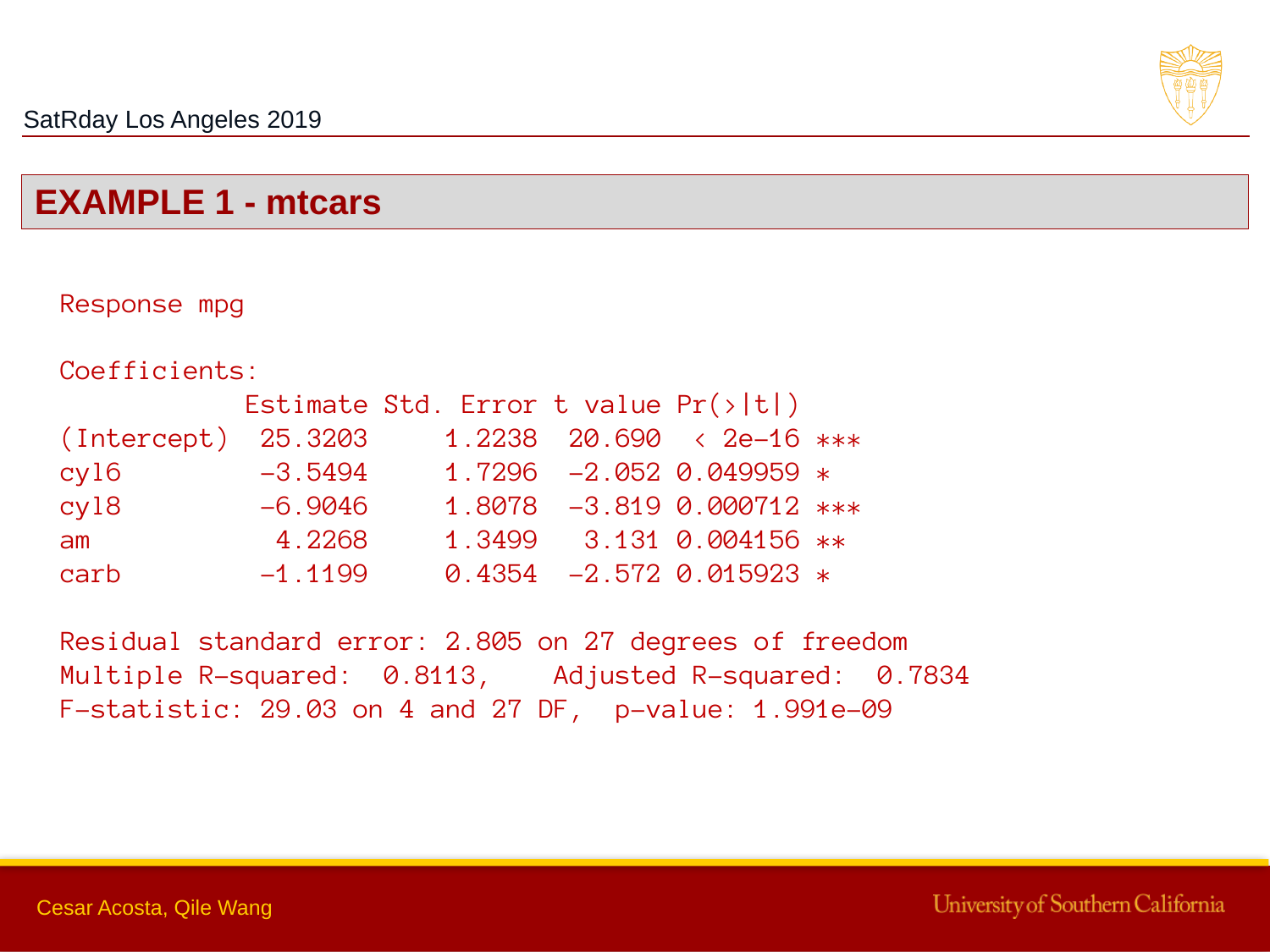

EXAMPLE 1 - mtcars

Response mpg

Coefficients:
            Estimate Std. Error t value Pr(>|t|)
(Intercept)  25.3203     1.2238  20.690  < 2e-16 ***
cyl6         -3.5494     1.7296  -2.052 0.049959 *
cyl8         -6.9046     1.8078  -3.819 0.000712 ***
am            4.2268     1.3499   3.131 0.004156 **
carb         -1.1199     0.4354  -2.572 0.015923 *

Residual standard error: 2.805 on 27 degrees of freedom
Multiple R-squared:  0.8113,    Adjusted R-squared:  0.7834
F-statistic: 29.03 on 4 and 27 DF,  p-value: 1.991e-09